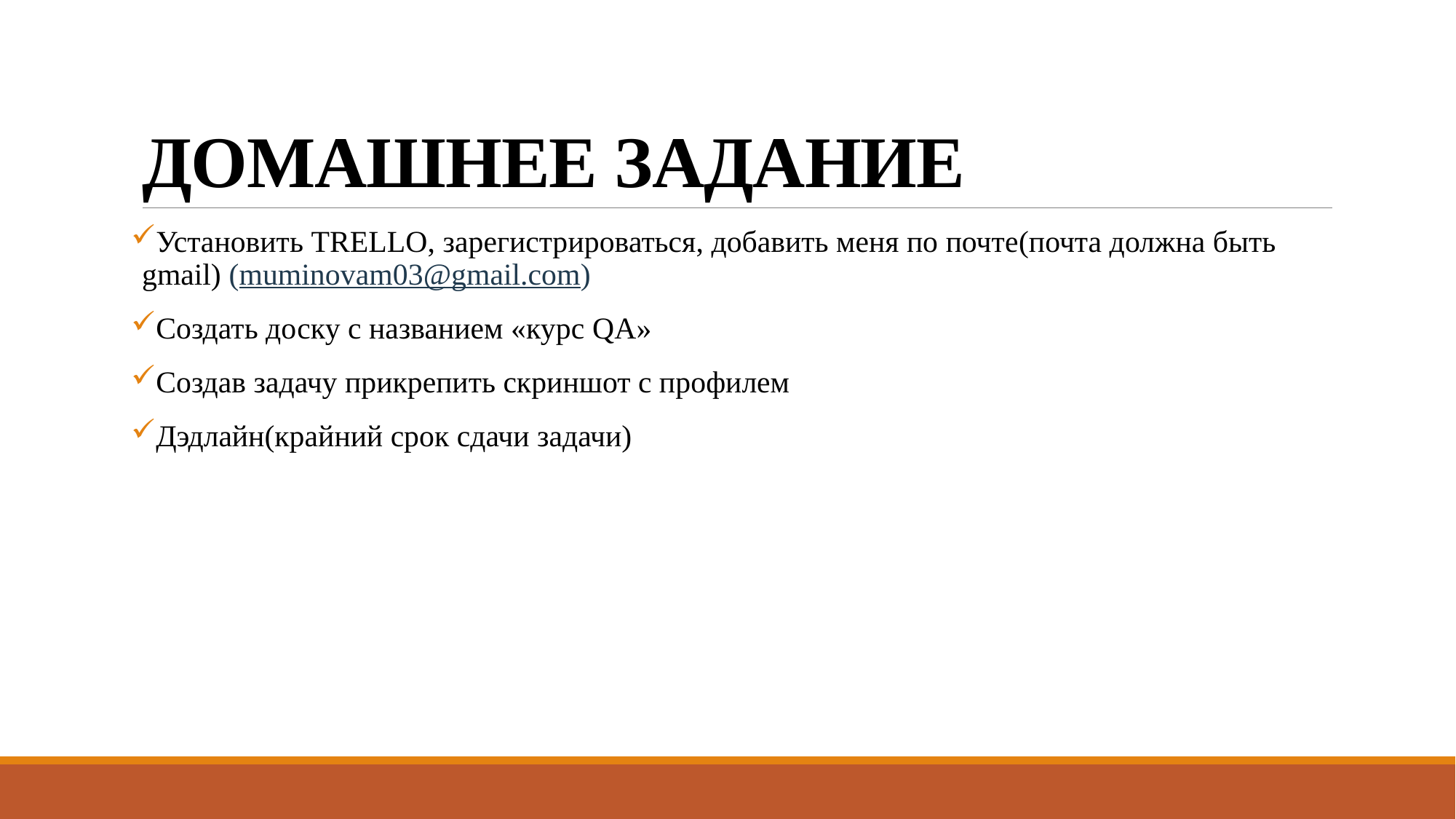

# ДОМАШНЕЕ ЗАДАНИЕ
Установить TRELLO, зарегистрироваться, добавить меня по почте(почта должна быть gmail) (muminovam03@gmail.com)
Создать доску с названием «курс QA»
Создав задачу прикрепить скриншот с профилем
Дэдлайн(крайний срок сдачи задачи)